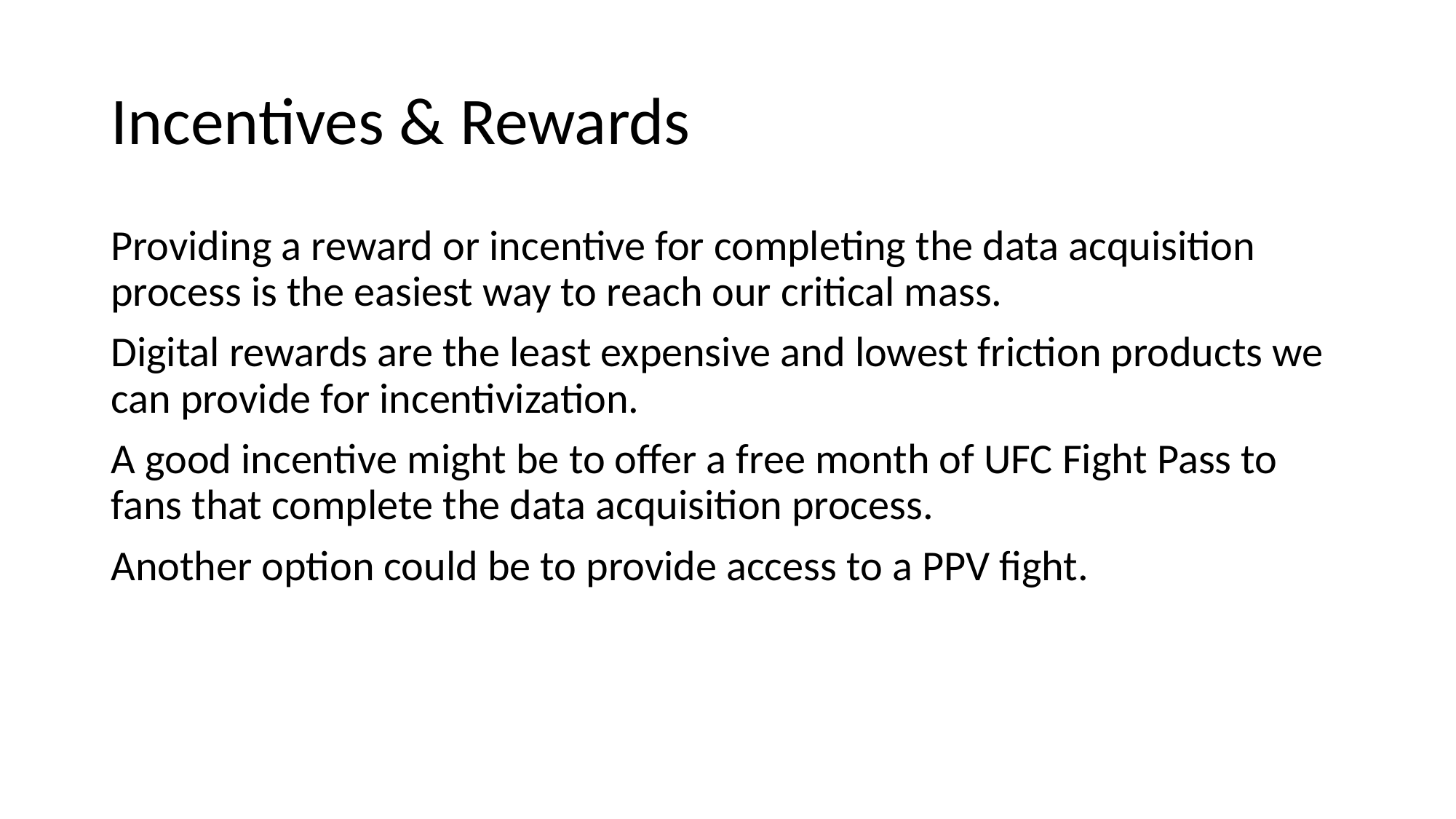

# Incentives & Rewards
Providing a reward or incentive for completing the data acquisition process is the easiest way to reach our critical mass.
Digital rewards are the least expensive and lowest friction products we can provide for incentivization.
A good incentive might be to offer a free month of UFC Fight Pass to fans that complete the data acquisition process.
Another option could be to provide access to a PPV fight.